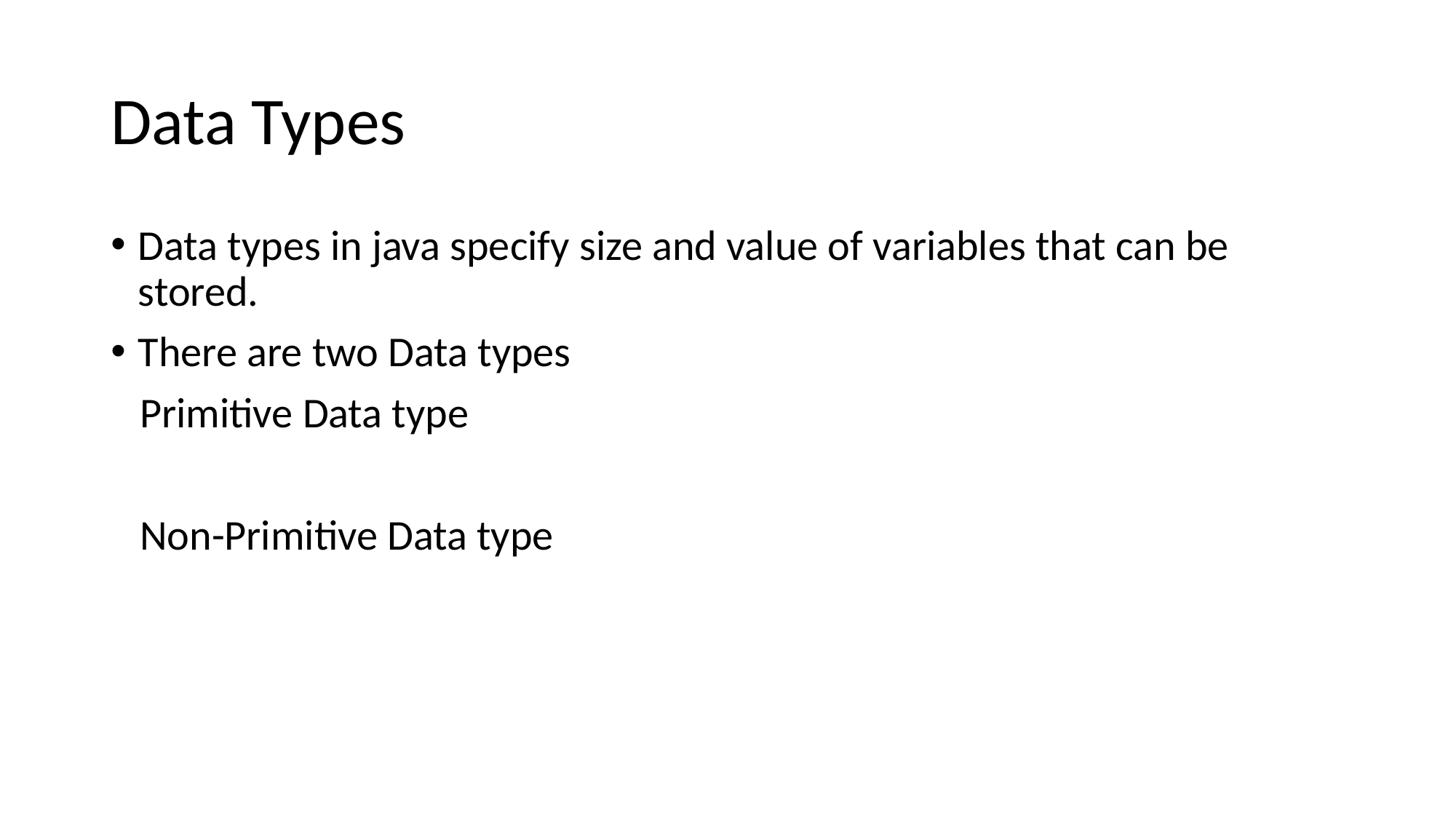

# Data Types
Data types in java specify size and value of variables that can be stored.
There are two Data types
   Primitive Data type

   Non-Primitive Data type